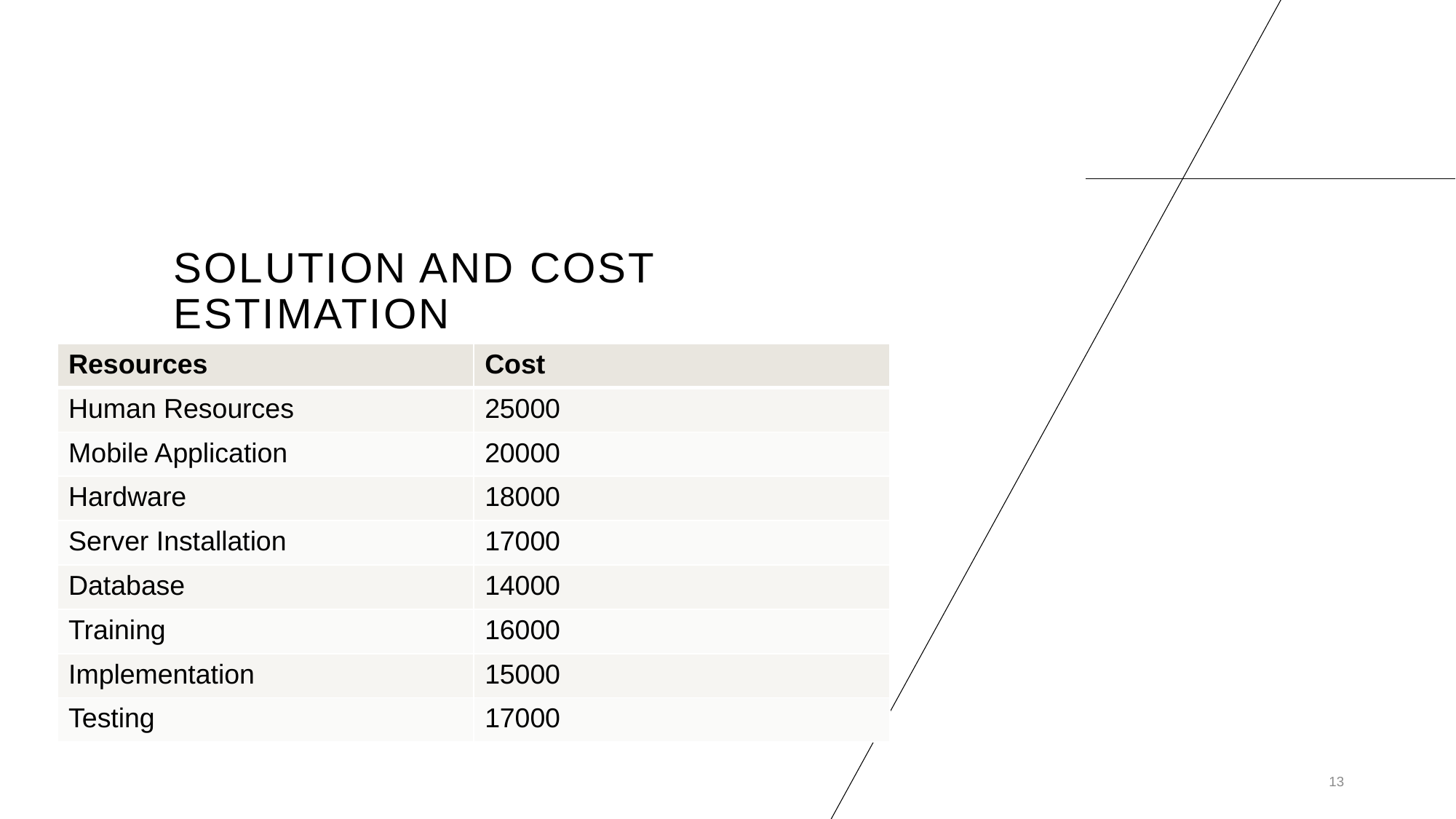

# Solution and cost estimation
| Resources | Cost |
| --- | --- |
| Human Resources | 25000 |
| Mobile Application | 20000 |
| Hardware | 18000 |
| Server Installation | 17000 |
| Database | 14000 |
| Training | 16000 |
| Implementation | 15000 |
| Testing | 17000 |
13